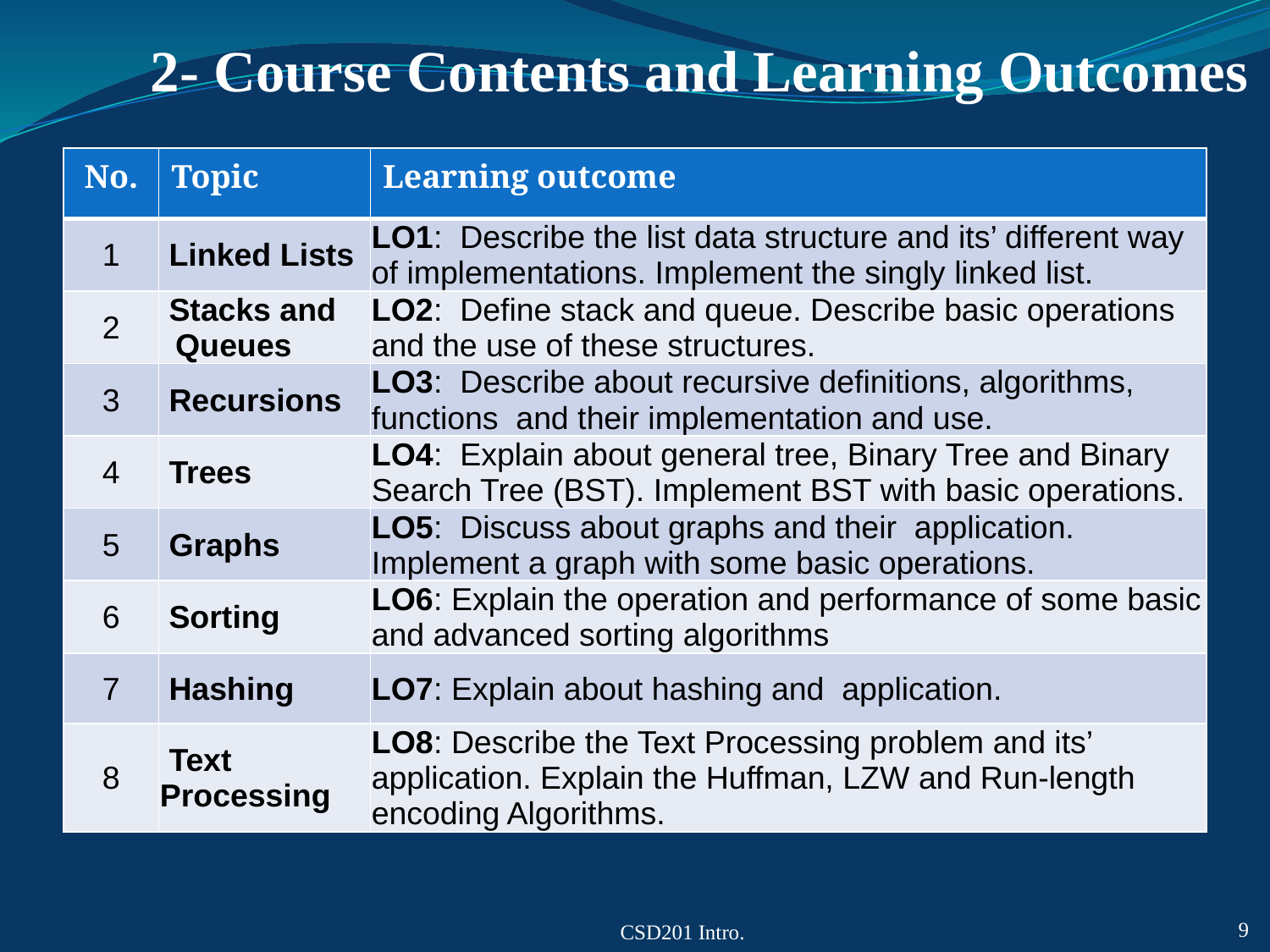

# 2- Course Contents and Learning Outcomes
| No. | Topic | Learning outcome |
| --- | --- | --- |
| 1 | Linked Lists | LO1: Describe the list data structure and its’ different way of implementations. Implement the singly linked list. |
| 2 | Stacks and Queues | LO2: Define stack and queue. Describe basic operations and the use of these structures. |
| 3 | Recursions | LO3: Describe about recursive definitions, algorithms, functions and their implementation and use. |
| 4 | Trees | LO4: Explain about general tree, Binary Tree and Binary Search Tree (BST). Implement BST with basic operations. |
| 5 | Graphs | LO5: Discuss about graphs and their application. Implement a graph with some basic operations. |
| 6 | Sorting | LO6: Explain the operation and performance of some basic and advanced sorting algorithms |
| 7 | Hashing | LO7: Explain about hashing and application. |
| 8 | Text Processing | LO8: Describe the Text Processing problem and its’ application. Explain the Huffman, LZW and Run-length encoding Algorithms. |
CSD201 Intro.
9